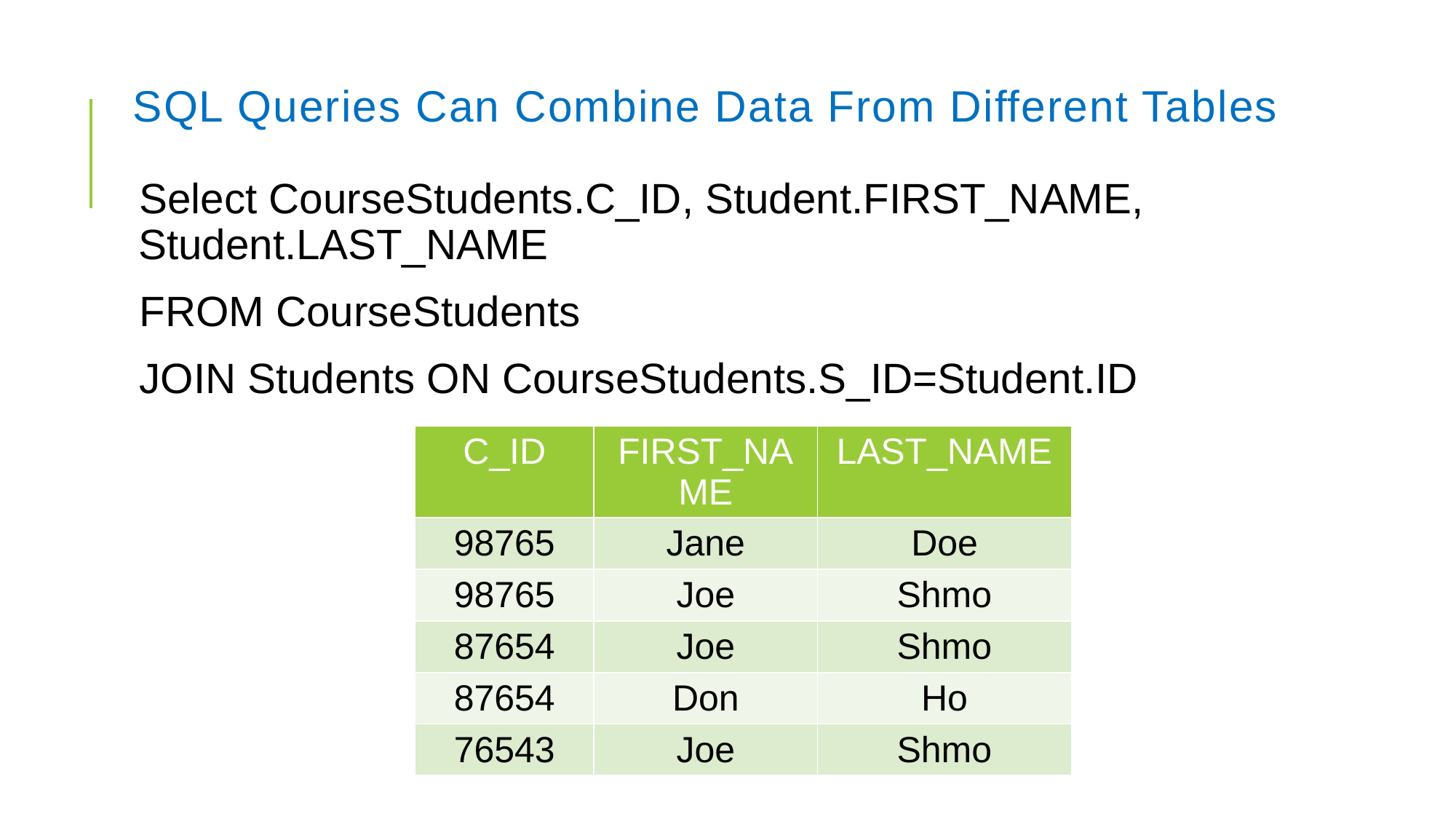

# SQL Queries Can Combine Data From Different Tables
Select CourseStudents.C_ID, Student.FIRST_NAME, Student.LAST_NAME
FROM CourseStudents
JOIN Students ON CourseStudents.S_ID=Student.ID
| C\_ID | FIRST\_NAME | LAST\_NAME |
| --- | --- | --- |
| 98765 | Jane | Doe |
| 98765 | Joe | Shmo |
| 87654 | Joe | Shmo |
| 87654 | Don | Ho |
| 76543 | Joe | Shmo |